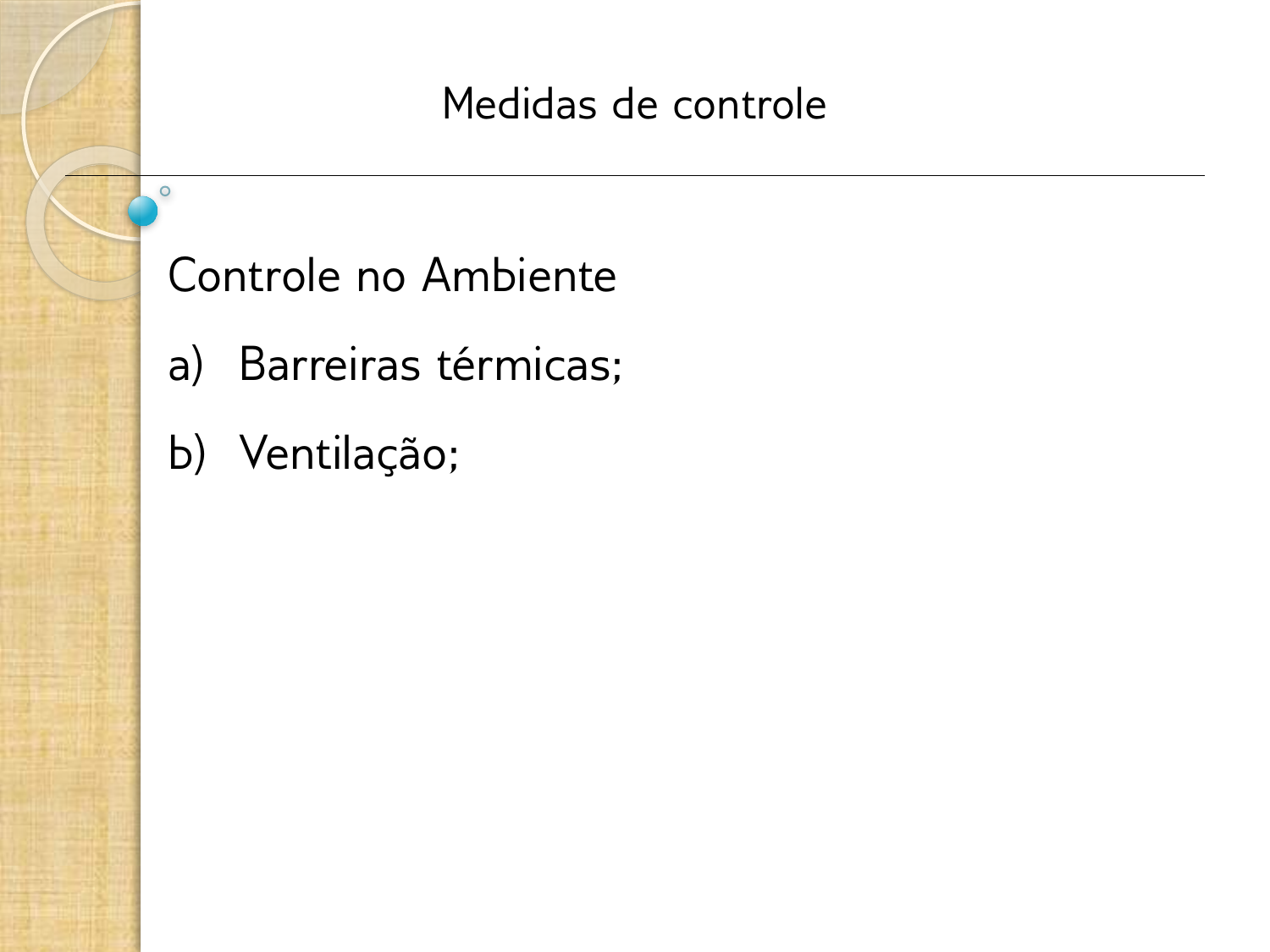

Medidas de controle
Controle no Ambiente
Barreiras térmicas;
Ventilação;